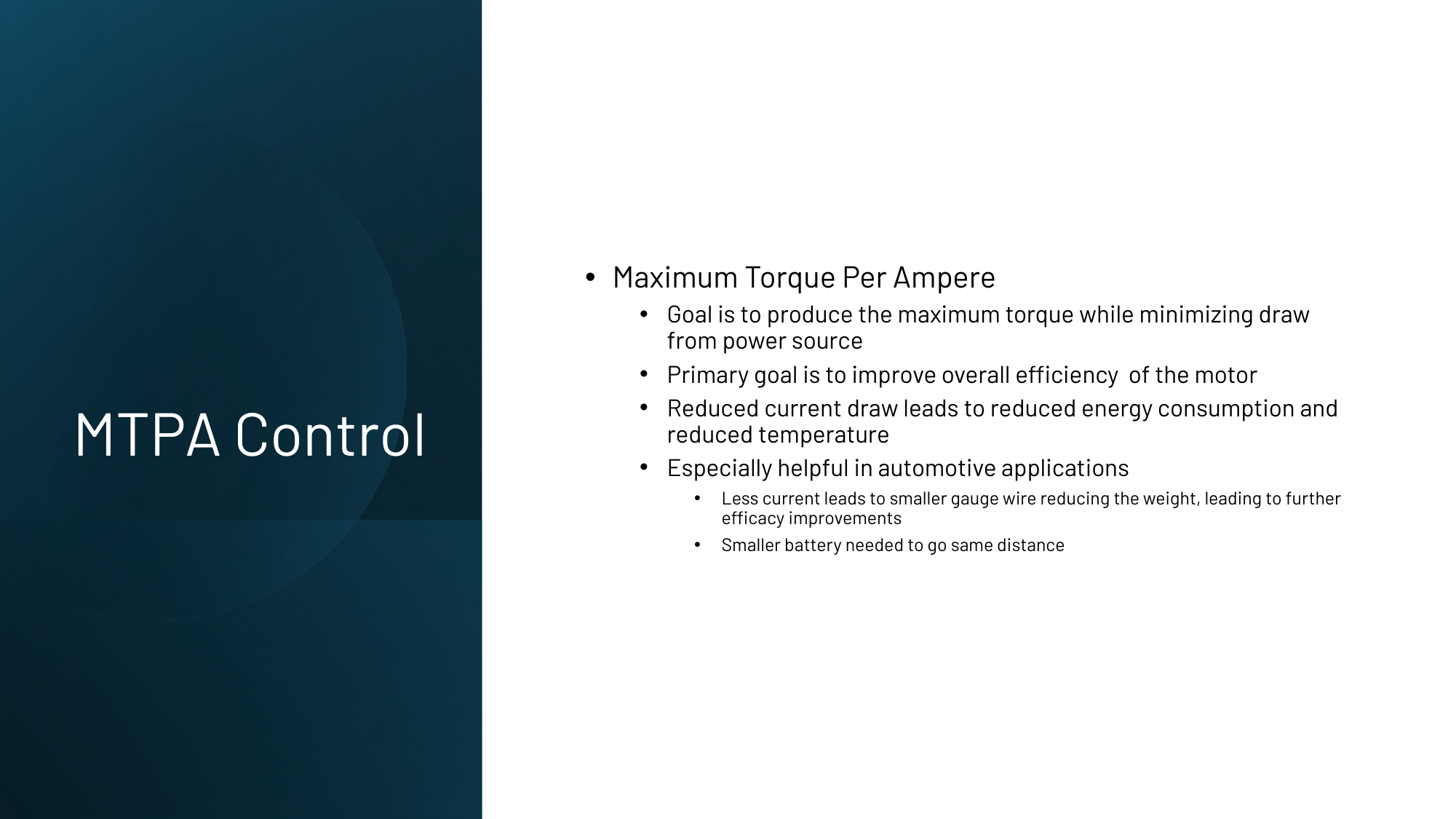

# MTPA Control
Maximum Torque Per Ampere
Goal is to produce the maximum torque while minimizing draw from power source
Primary goal is to improve overall efficiency  of the motor
Reduced current draw leads to reduced energy consumption and reduced temperature
Especially helpful in automotive applications
Less current leads to smaller gauge wire reducing the weight, leading to further efficacy improvements
Smaller battery needed to go same distance